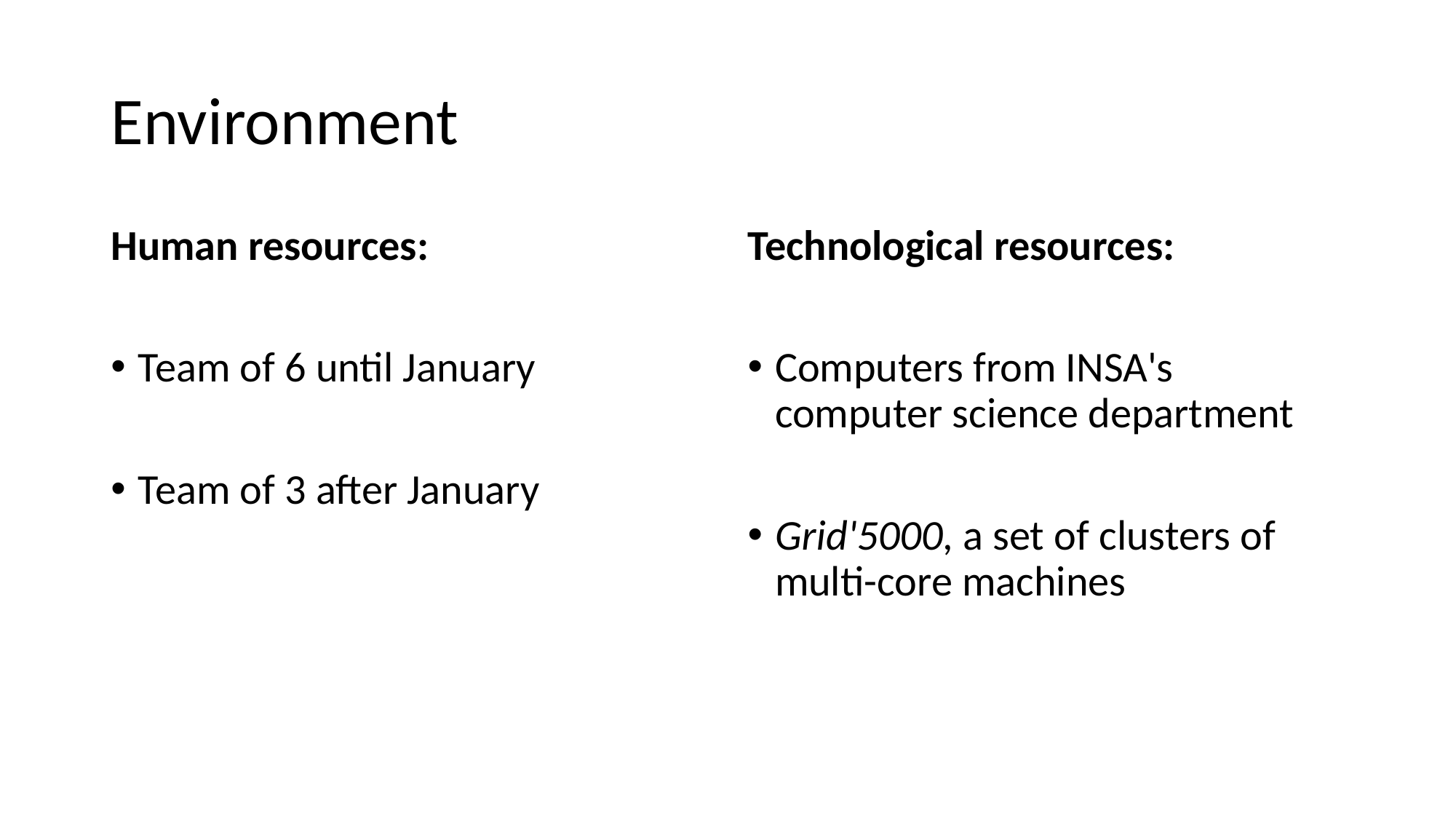

# Environment
Human resources:

Team of 6 until January

Team of 3 after January
Technological resources:

Computers from INSA's computer science department

Grid'5000, a set of clusters of multi-core machines